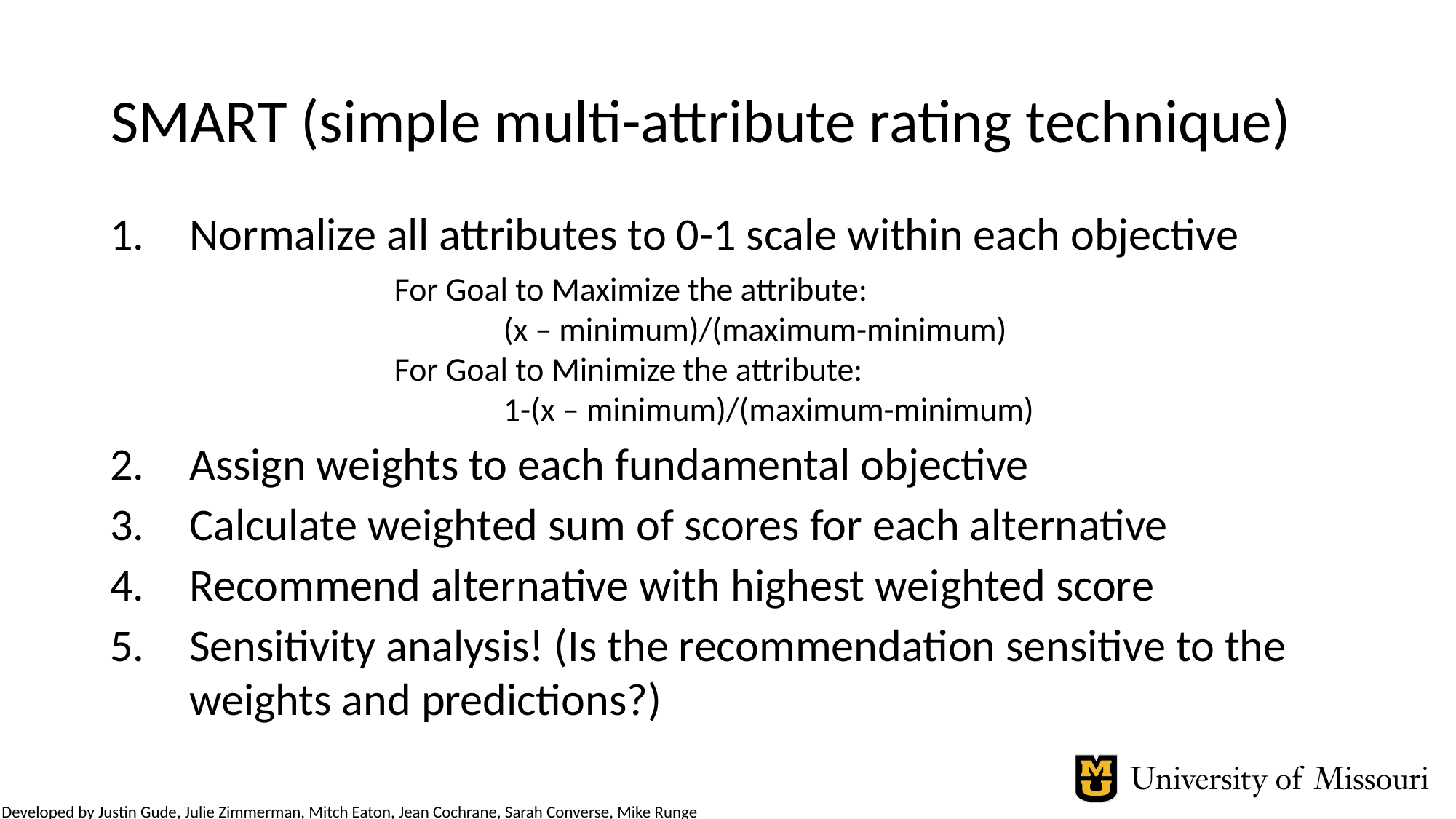

# SMART (simple multi-attribute rating technique)
Normalize all attributes to 0-1 scale within each objective

Assign weights to each fundamental objective
Calculate weighted sum of scores for each alternative
Recommend alternative with highest weighted score
Sensitivity analysis! (Is the recommendation sensitive to the weights and predictions?)

For Goal to Maximize the attribute:
	(x – minimum)/(maximum-minimum)
For Goal to Minimize the attribute:
	1-(x – minimum)/(maximum-minimum)
Developed by Justin Gude, Julie Zimmerman, Mitch Eaton, Jean Cochrane, Sarah Converse, Mike Runge